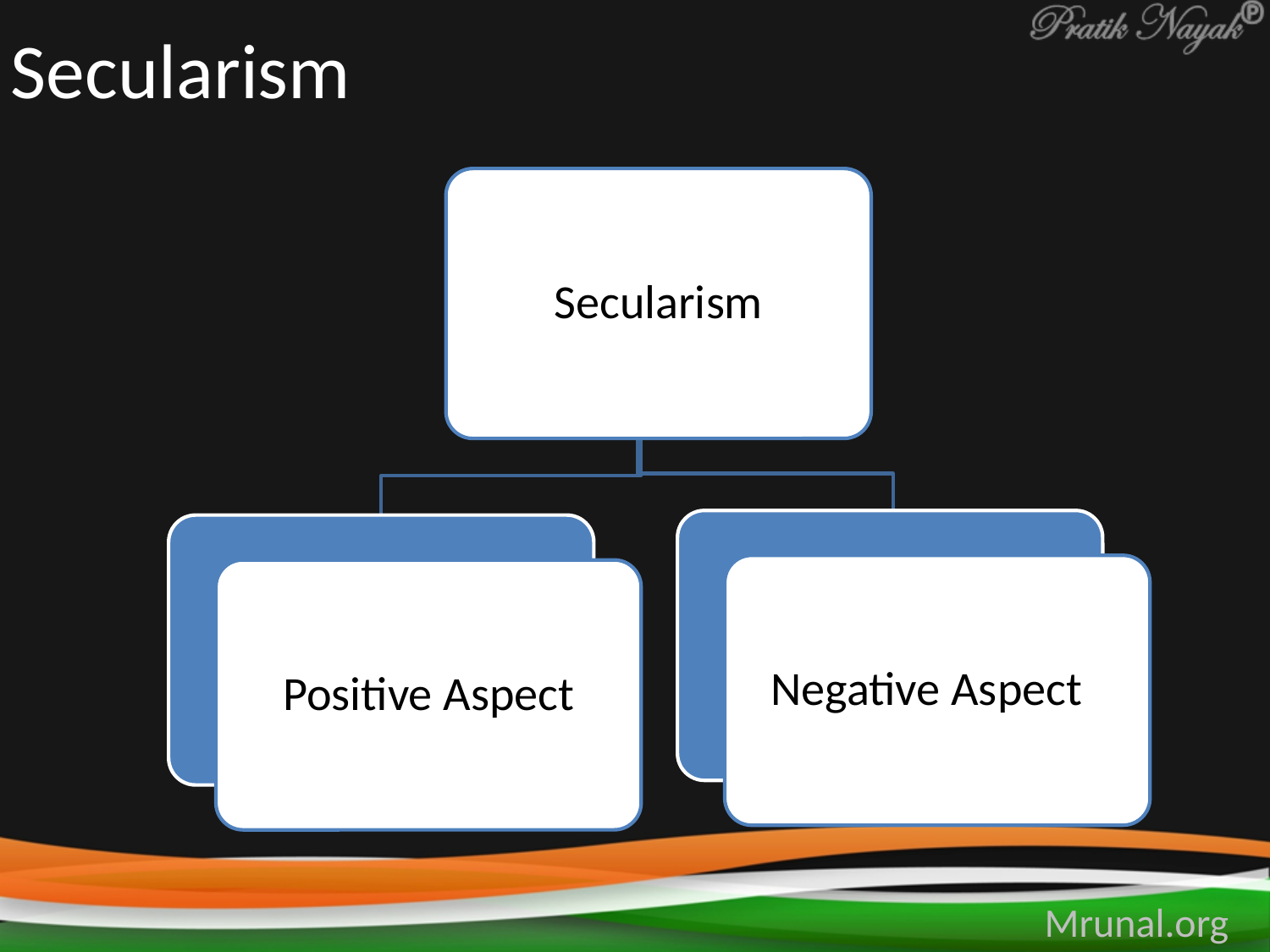

# Secularism

Secularism

Negative Aspect

Positive Aspect
Mrunal.org